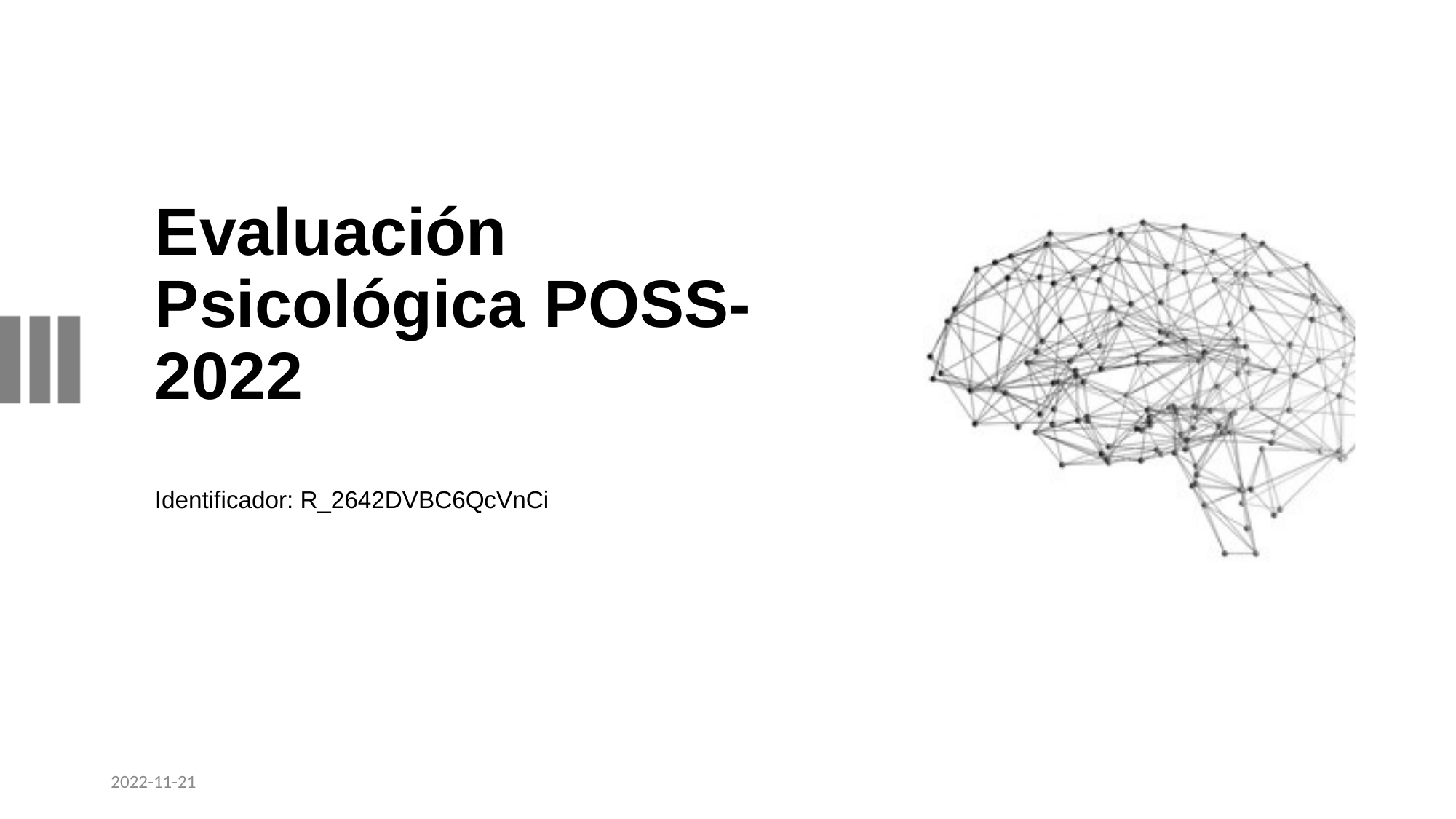

# Evaluación Psicológica POSS-2022
Identificador: R_2642DVBC6QcVnCi
2022-11-21